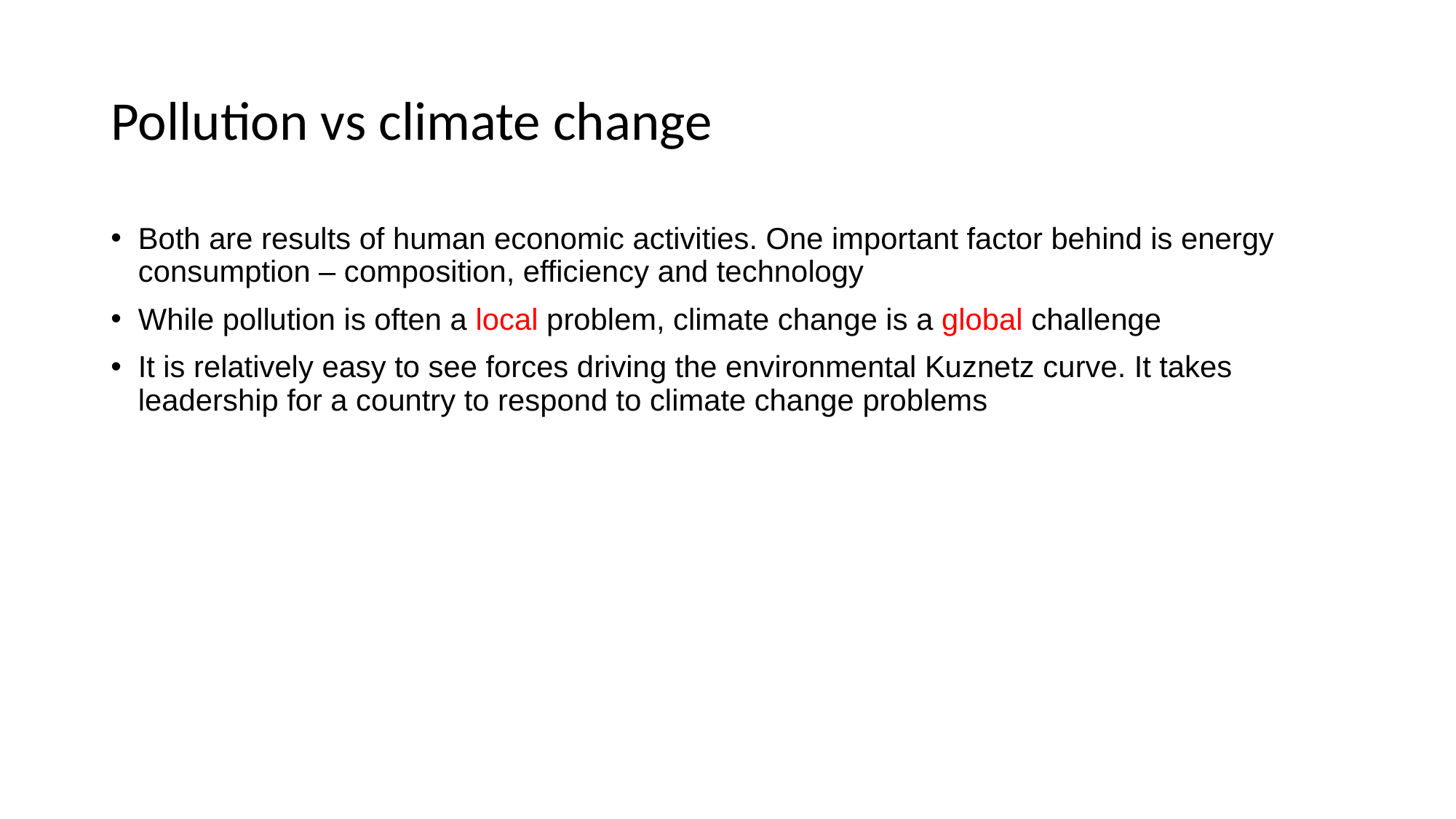

# Pollution vs climate change
Both are results of human economic activities. One important factor behind is energy consumption – composition, efficiency and technology
While pollution is often a local problem, climate change is a global challenge
It is relatively easy to see forces driving the environmental Kuznetz curve. It takes leadership for a country to respond to climate change problems
34